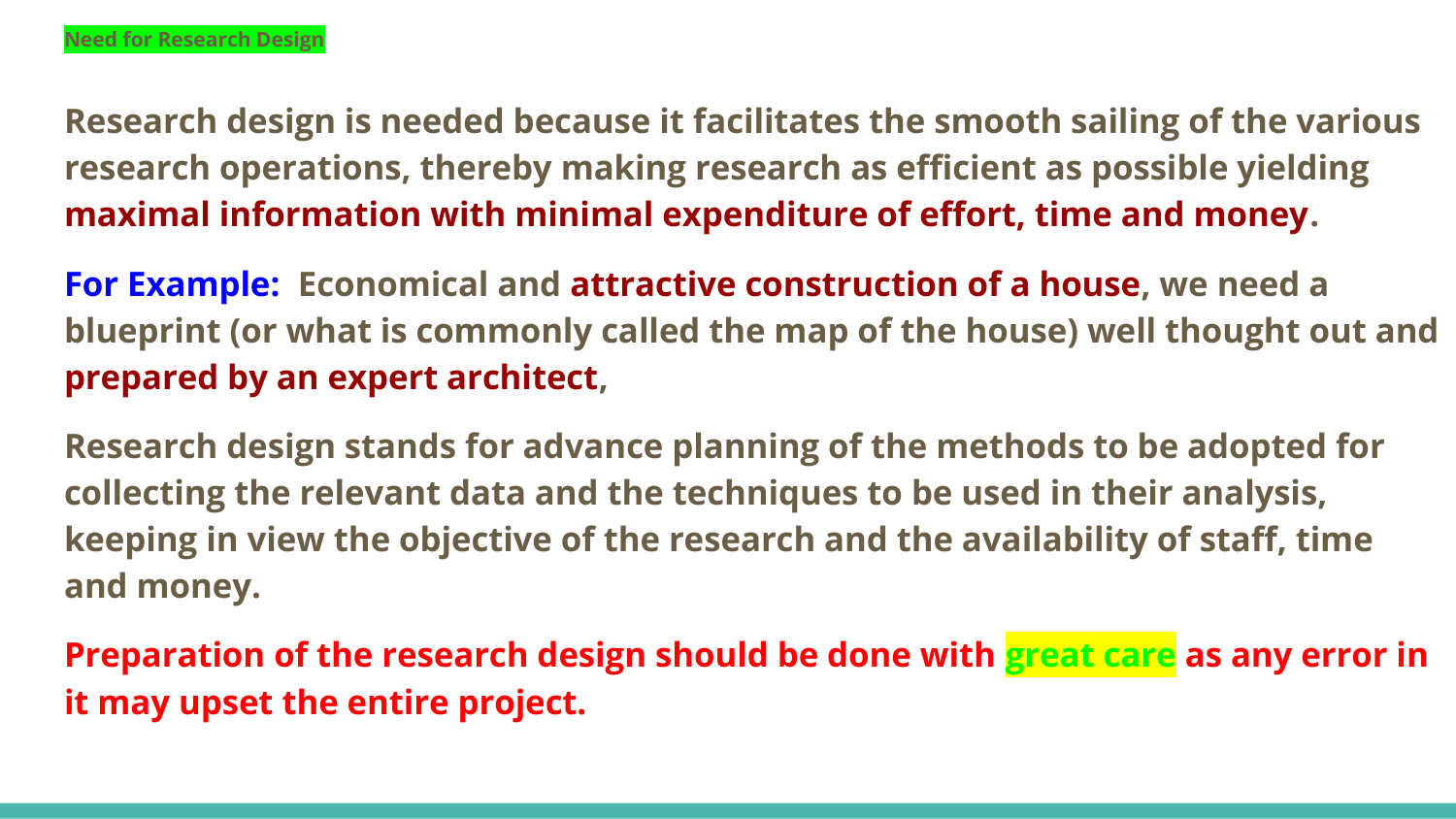

# Need for Research Design
Research design is needed because it facilitates the smooth sailing of the various research operations, thereby making research as efficient as possible yielding maximal information with minimal expenditure of effort, time and money.
For Example:  Economical and attractive construction of a house, we need a blueprint (or what is commonly called the map of the house) well thought out and prepared by an expert architect,
Research design stands for advance planning of the methods to be adopted for collecting the relevant data and the techniques to be used in their analysis, keeping in view the objective of the research and the availability of staff, time and money.
Preparation of the research design should be done with great care as any error in it may upset the entire project.